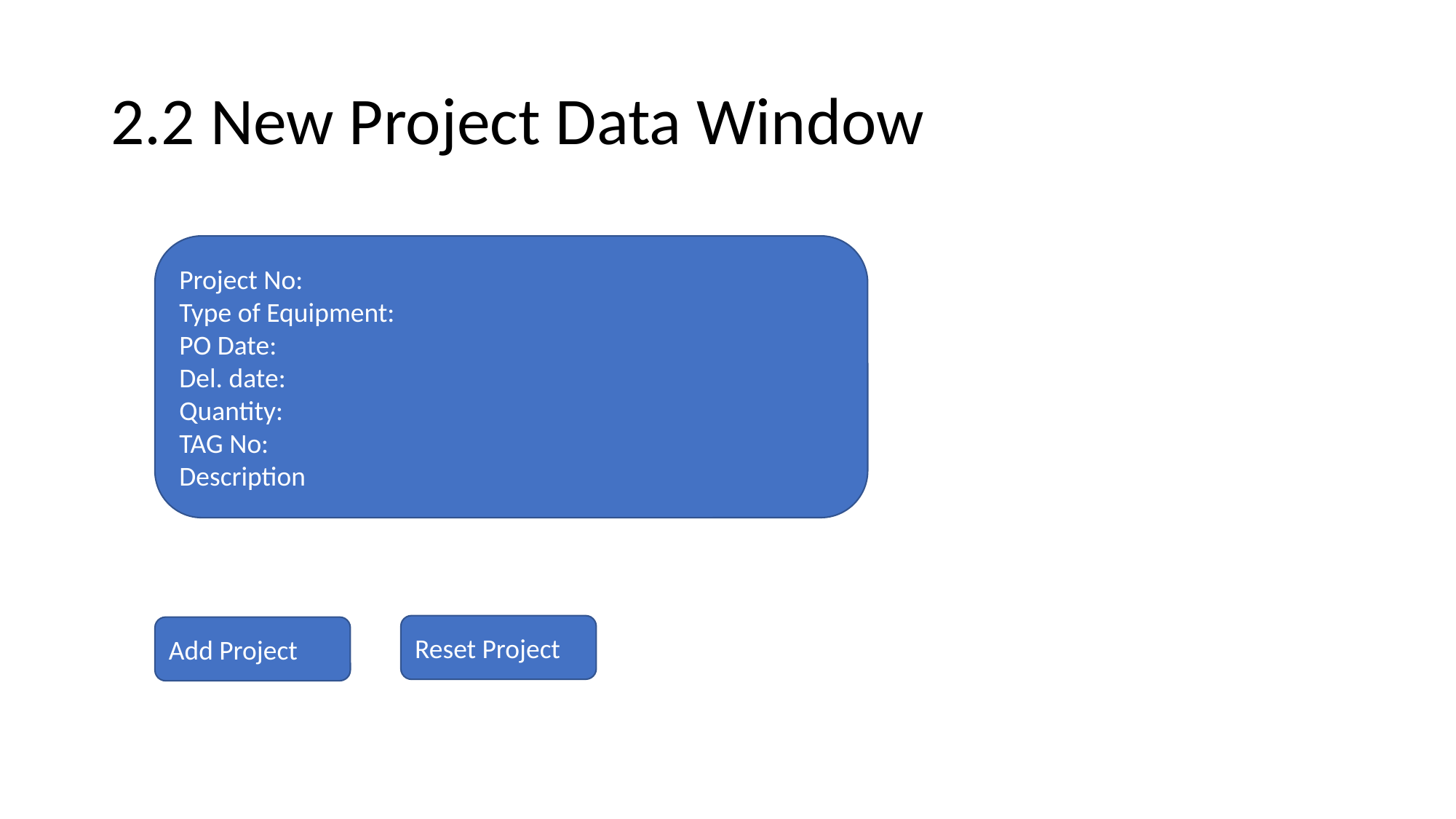

# 2.2 New Project Data Window
Project No:
Type of Equipment:
PO Date:
Del. date:
Quantity:
TAG No:
Description
Reset Project
Add Project